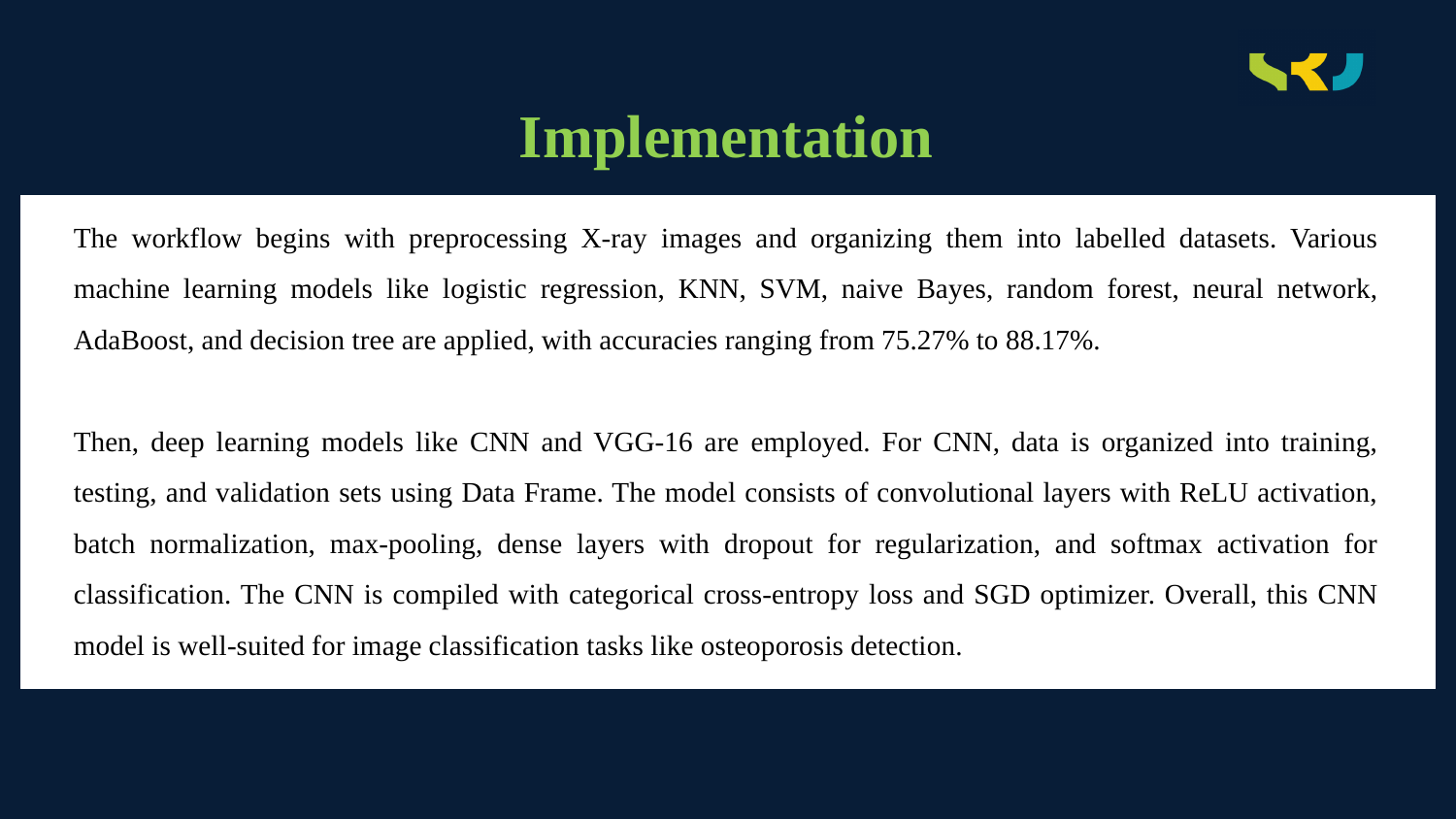

# Implementation

The workflow begins with preprocessing X-ray images and organizing them into labelled datasets. Various machine learning models like logistic regression, KNN, SVM, naive Bayes, random forest, neural network, AdaBoost, and decision tree are applied, with accuracies ranging from 75.27% to 88.17%.

Then, deep learning models like CNN and VGG-16 are employed. For CNN, data is organized into training, testing, and validation sets using Data Frame. The model consists of convolutional layers with ReLU activation, batch normalization, max-pooling, dense layers with dropout for regularization, and softmax activation for classification. The CNN is compiled with categorical cross-entropy loss and SGD optimizer. Overall, this CNN model is well-suited for image classification tasks like osteoporosis detection.